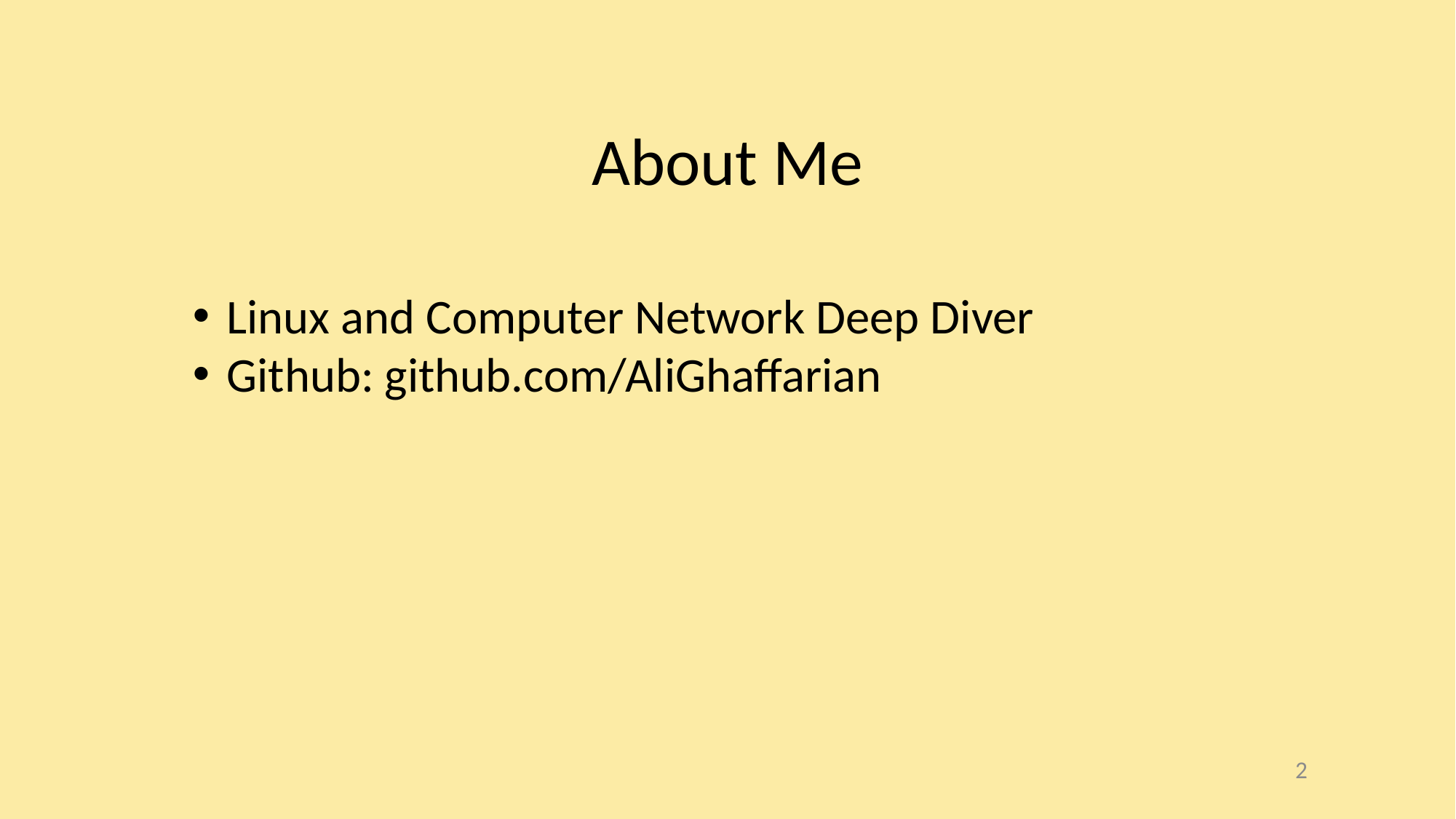

About Me
Linux and Computer Network Deep Diver
Github: github.com/AliGhaffarian
2